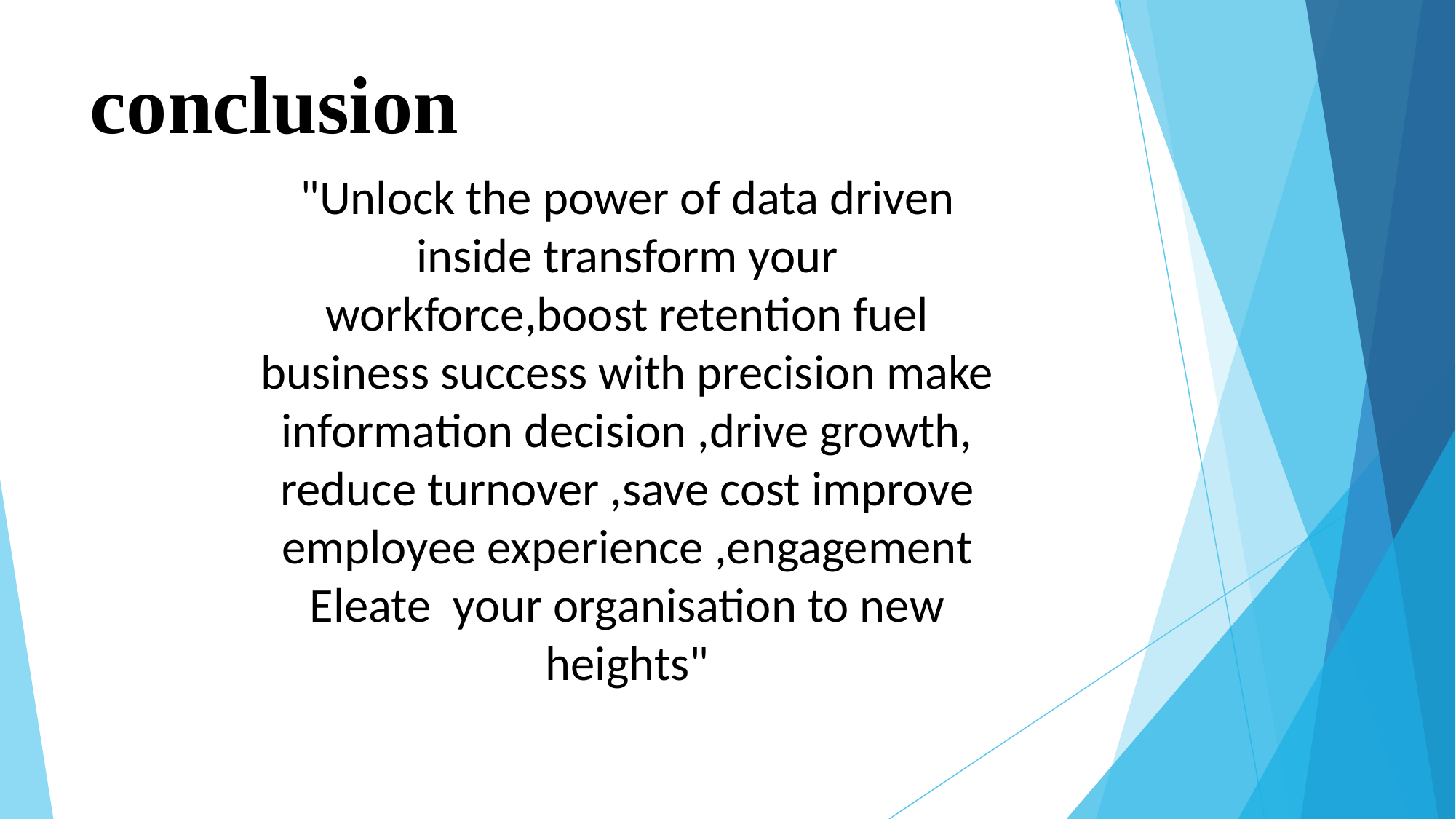

# conclusion
"Unlock the power of data driven inside transform your workforce,boost retention fuel business success with precision make information decision ,drive growth, reduce turnover ,save cost improve employee experience ,engagement Eleate  your organisation to new heights"